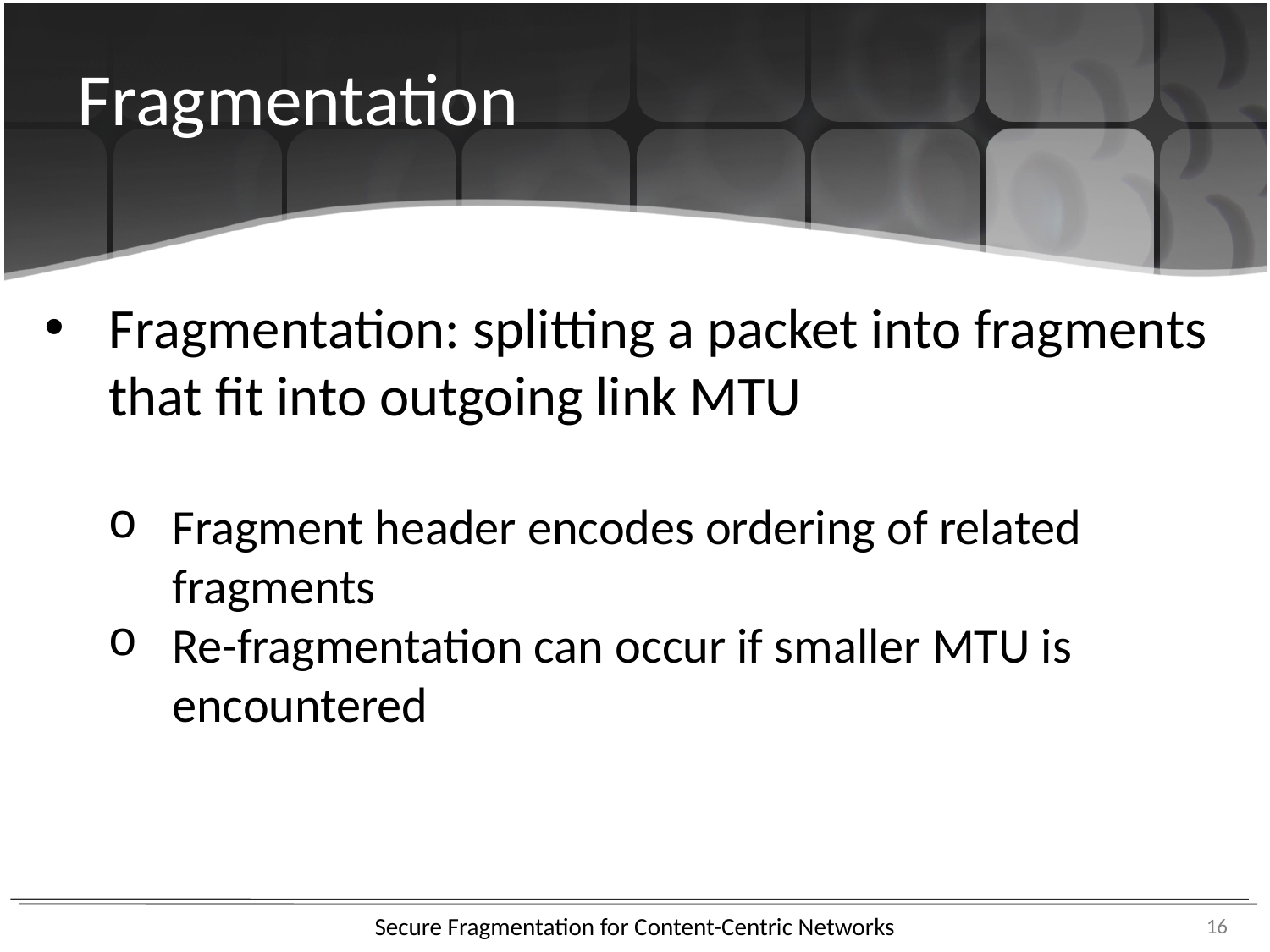

Fragmentation
Fragmentation: splitting a packet into fragments that fit into outgoing link MTU

Fragment header encodes ordering of related fragments
Re-fragmentation can occur if smaller MTU is encountered